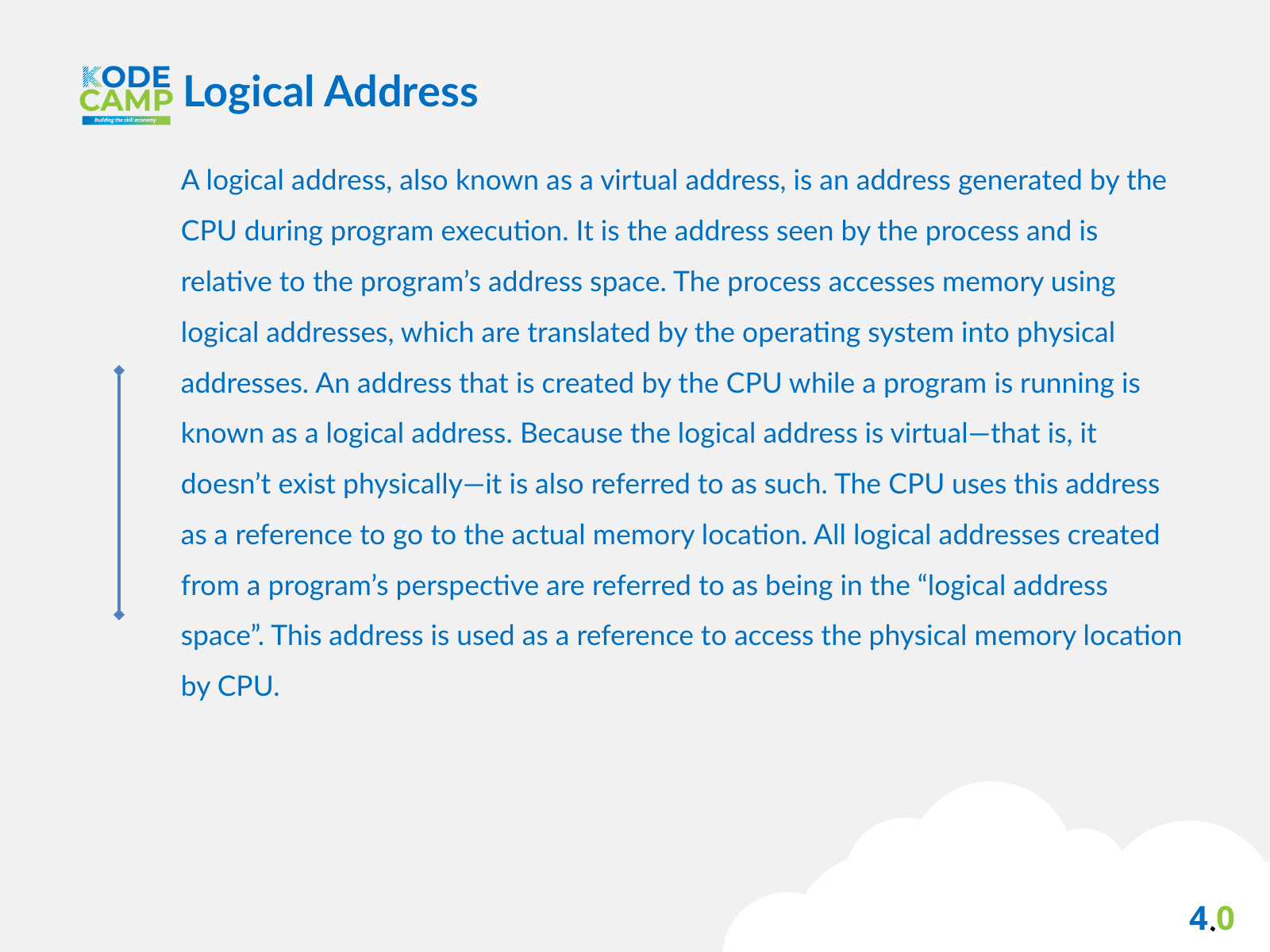

Logical Address
A logical address, also known as a virtual address, is an address generated by the CPU during program execution. It is the address seen by the process and is relative to the program’s address space. The process accesses memory using logical addresses, which are translated by the operating system into physical addresses. An address that is created by the CPU while a program is running is known as a logical address. Because the logical address is virtual—that is, it doesn’t exist physically—it is also referred to as such. The CPU uses this address as a reference to go to the actual memory location. All logical addresses created from a program’s perspective are referred to as being in the “logical address space”. This address is used as a reference to access the physical memory location by CPU.
4.0